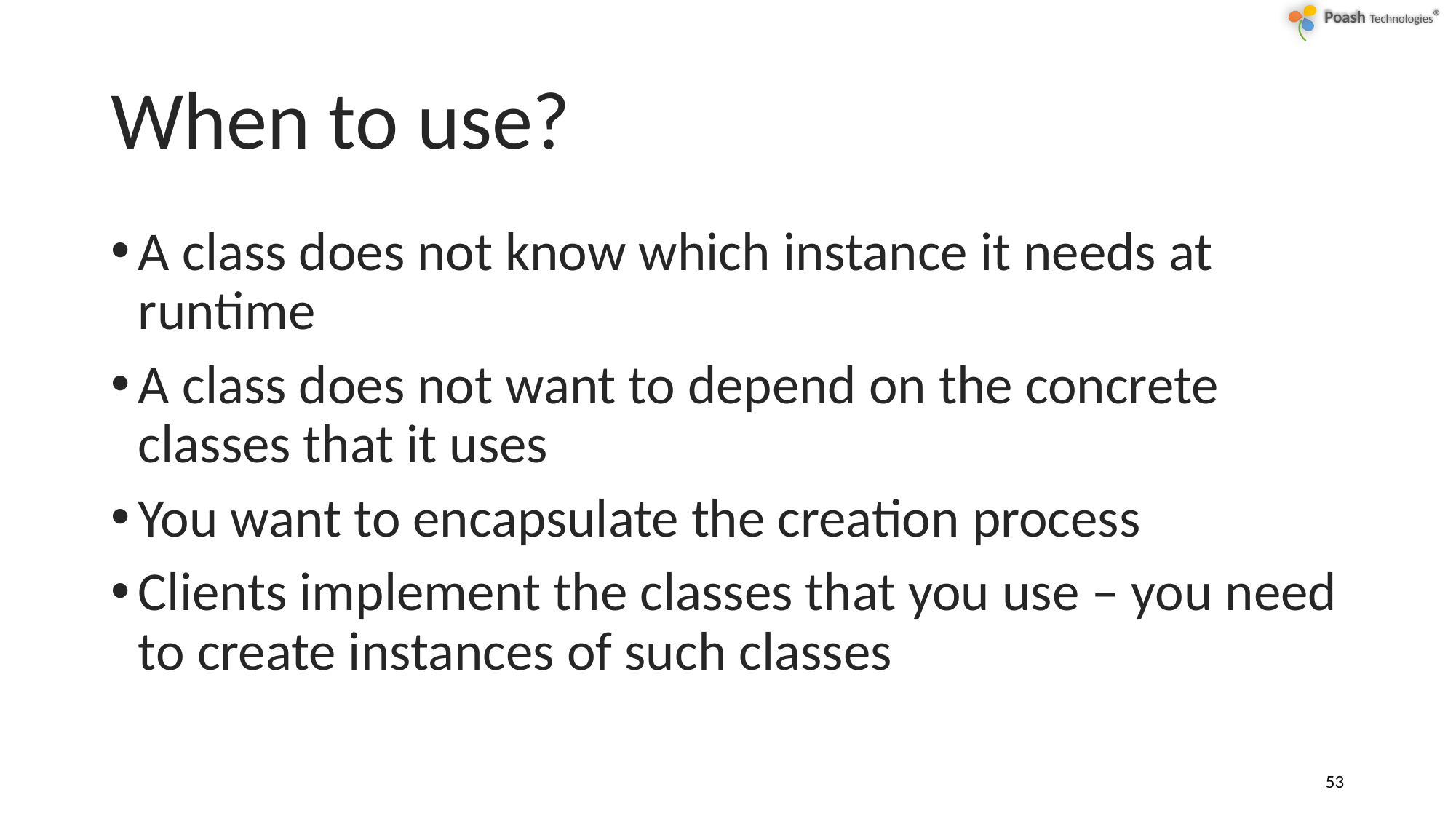

# When to use?
A class does not know which instance it needs at runtime
A class does not want to depend on the concrete classes that it uses
You want to encapsulate the creation process
Clients implement the classes that you use – you need to create instances of such classes
53